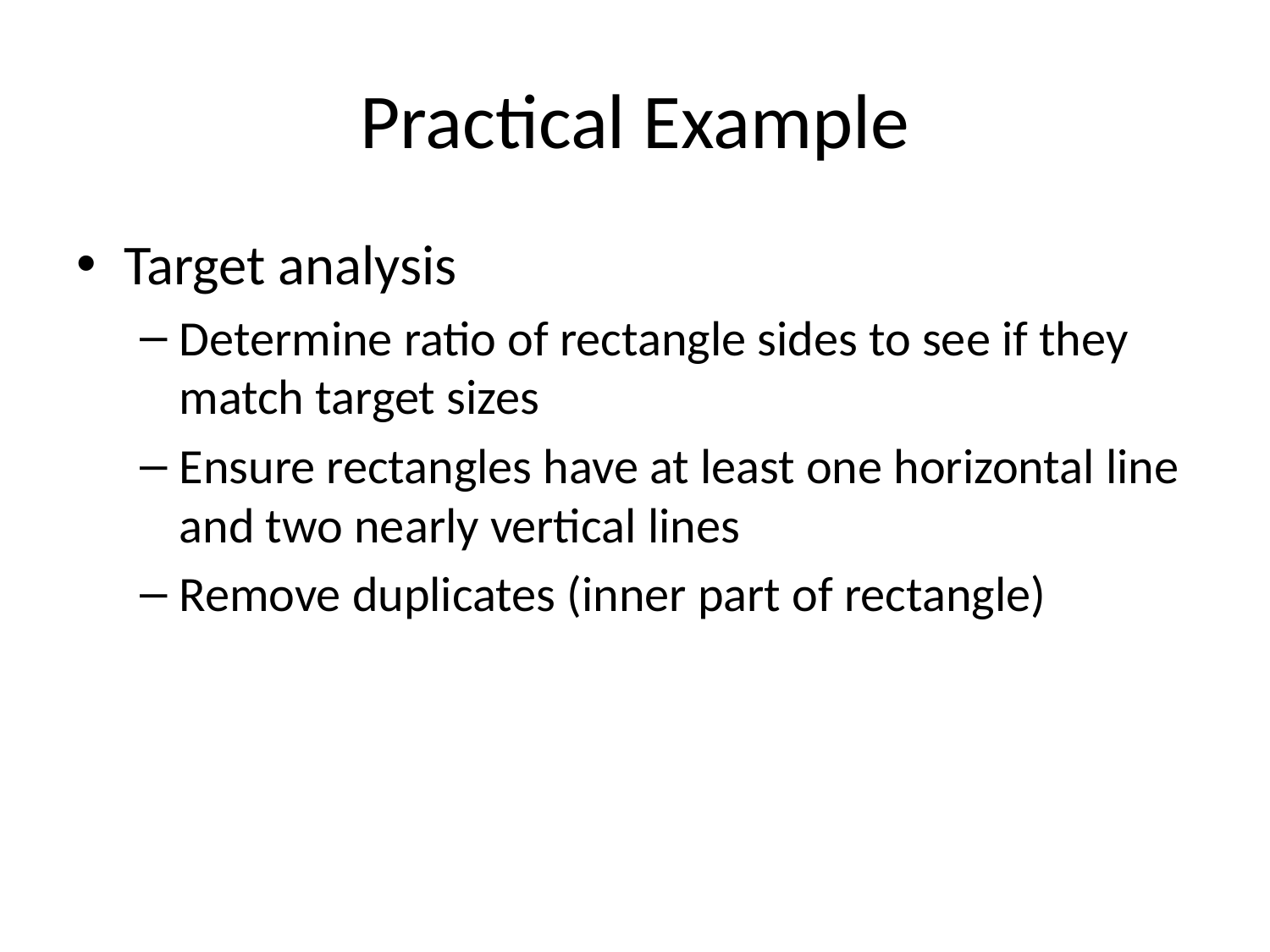

# Practical Example
Target analysis
Determine ratio of rectangle sides to see if they match target sizes
Ensure rectangles have at least one horizontal line and two nearly vertical lines
Remove duplicates (inner part of rectangle)